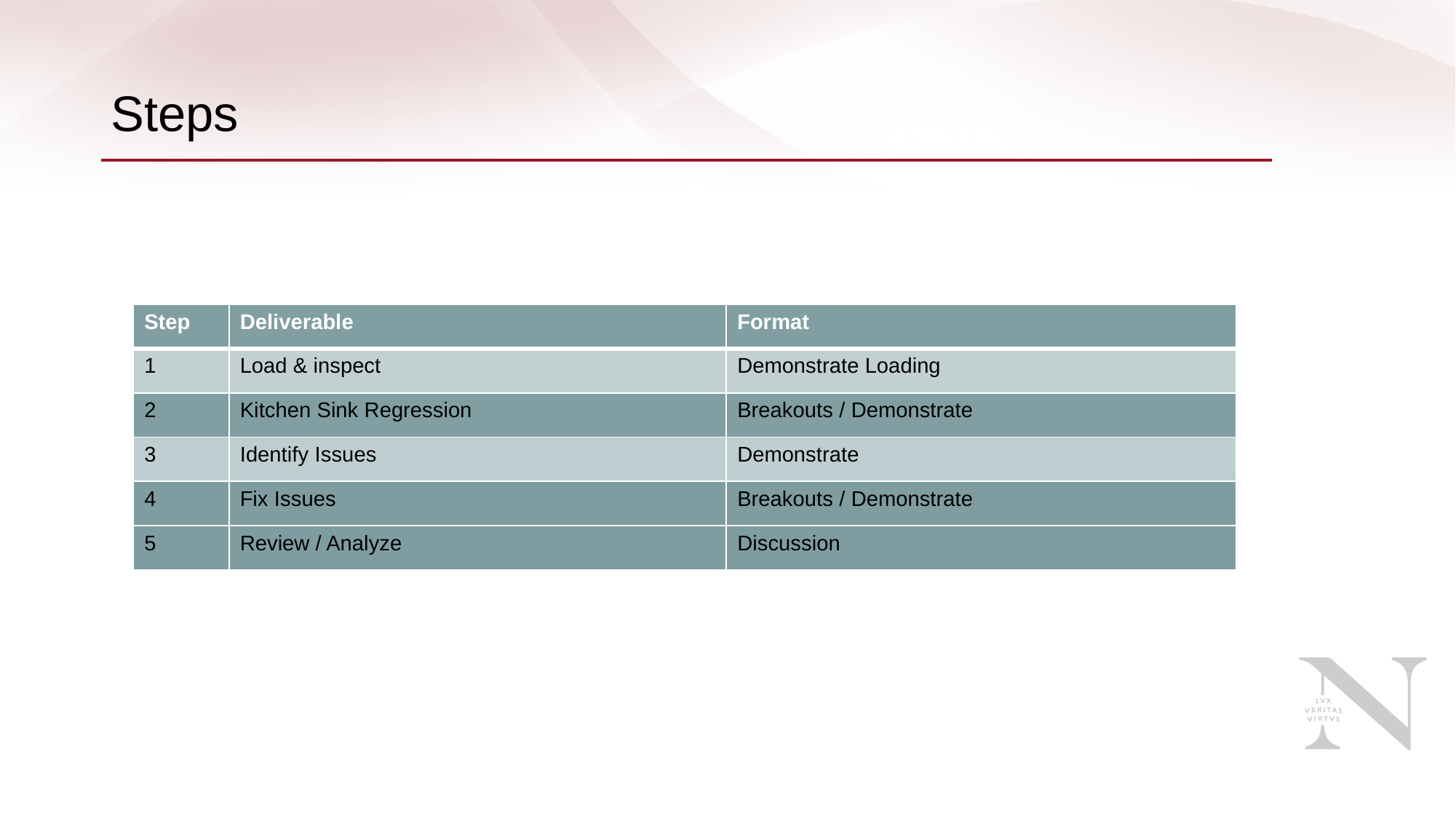

# Steps
| Step | Deliverable | Format |
| --- | --- | --- |
| 1 | Load & inspect | Demonstrate Loading |
| 2 | Kitchen Sink Regression | Breakouts / Demonstrate |
| 3 | Identify Issues | Demonstrate |
| 4 | Fix Issues | Breakouts / Demonstrate |
| 5 | Review / Analyze | Discussion |